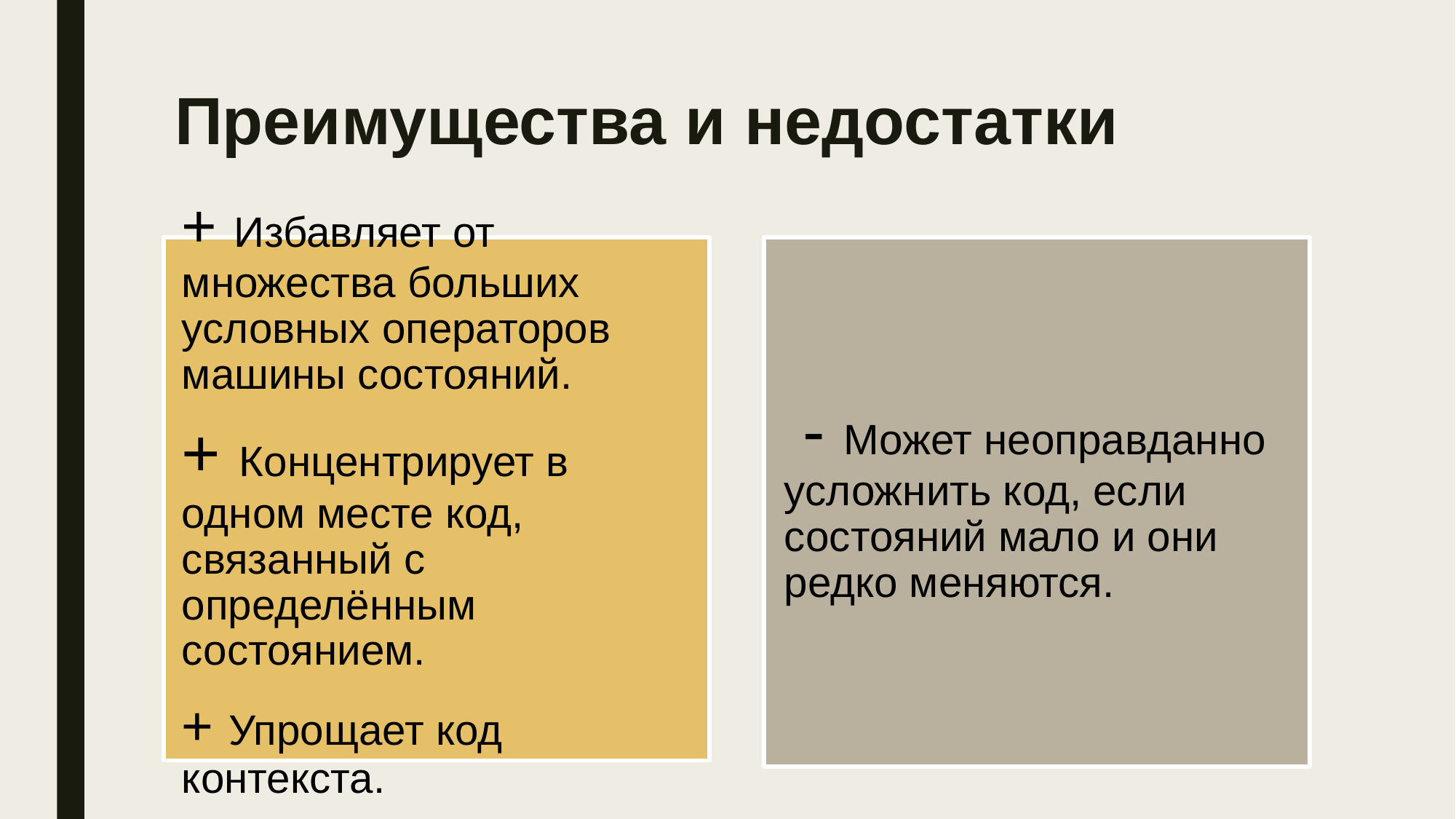

# Преимущества и недостатки
+ Избавляет от множества больших условных операторов машины состояний.
+ Концентрирует в одном месте код, связанный с определённым состоянием.
+ Упрощает код контекста.
 - Может неоправданно усложнить код, если состояний мало и они редко меняются.